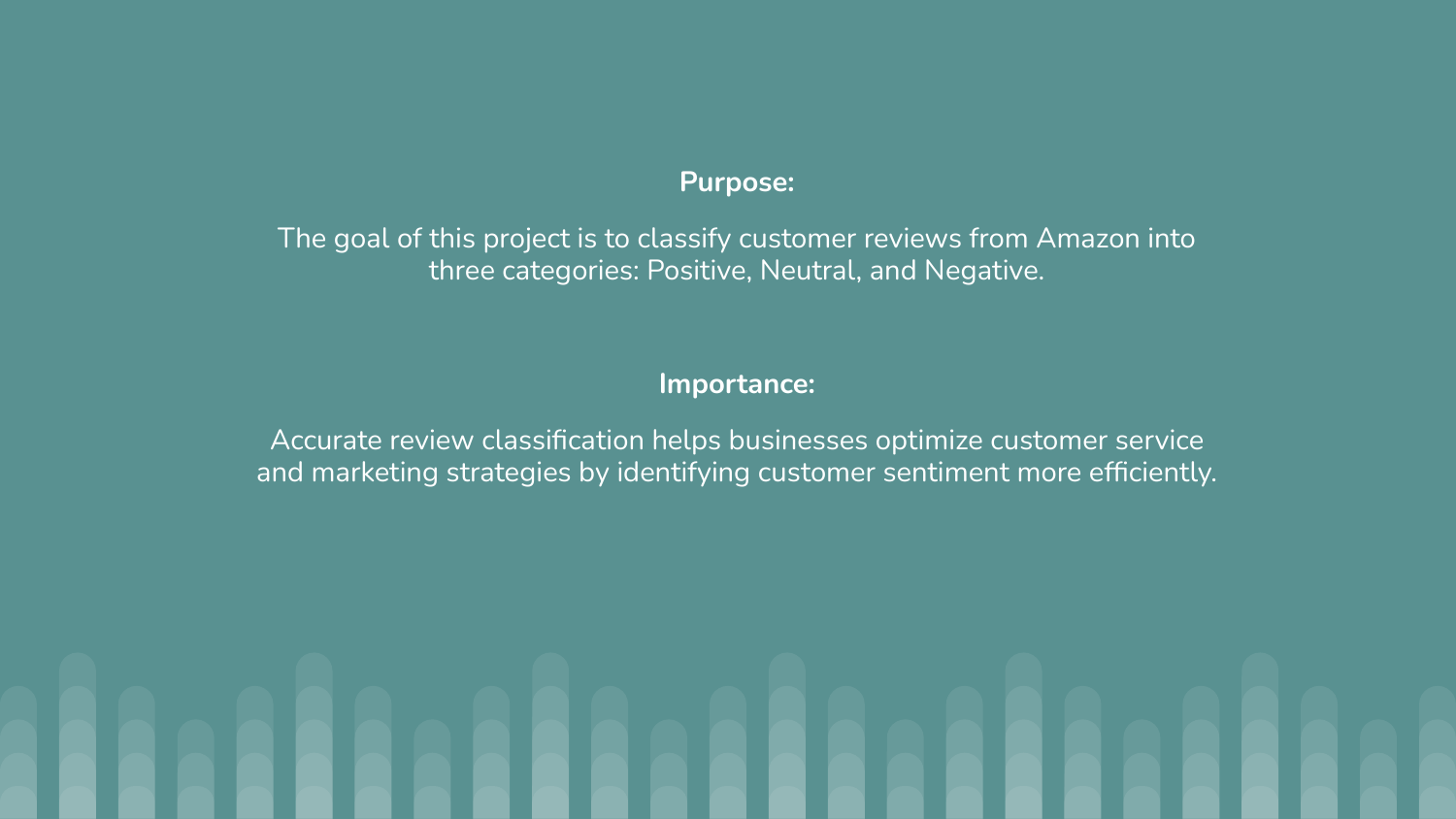

Purpose:
The goal of this project is to classify customer reviews from Amazon into three categories: Positive, Neutral, and Negative.

Importance:
Accurate review classification helps businesses optimize customer service and marketing strategies by identifying customer sentiment more efficiently.